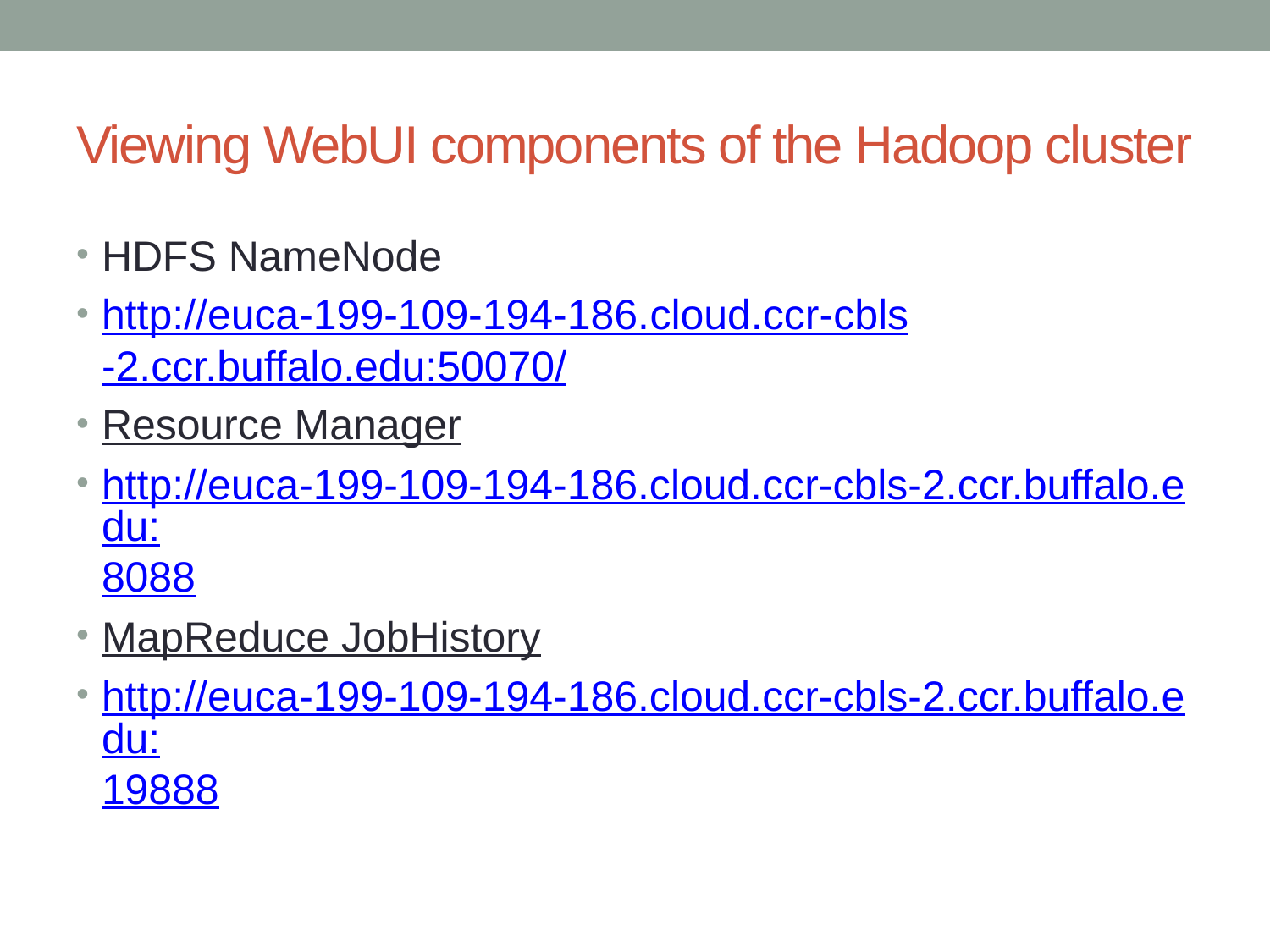

# Viewing WebUI components of the Hadoop cluster
HDFS NameNode
http://euca-199-109-194-186.cloud.ccr-cbls-2.ccr.buffalo.edu:50070/
Resource Manager
http://euca-199-109-194-186.cloud.ccr-cbls-2.ccr.buffalo.edu:8088
MapReduce JobHistory
http://euca-199-109-194-186.cloud.ccr-cbls-2.ccr.buffalo.edu:19888